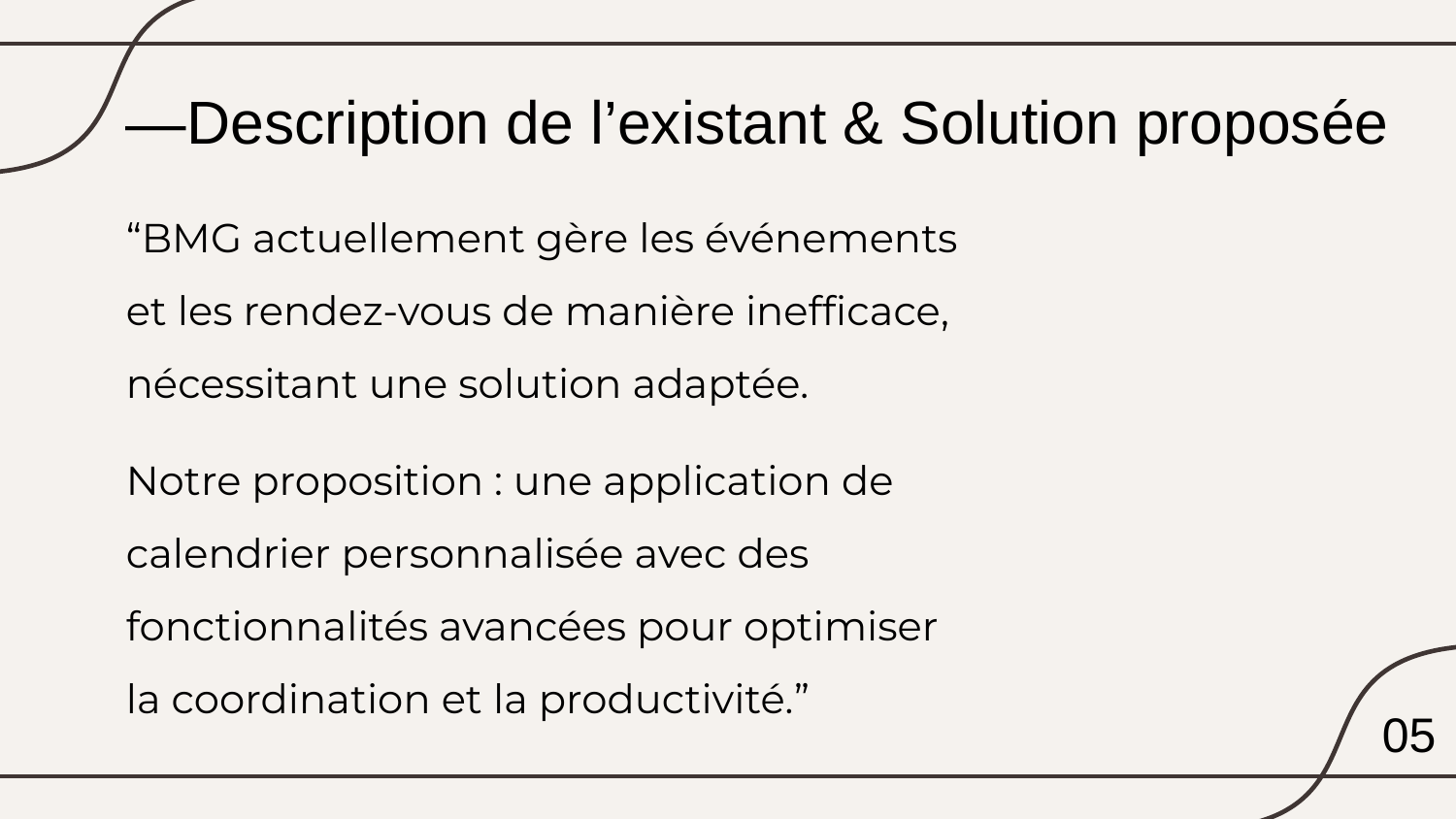

# —Description de l’existant & Solution proposée
“BMG actuellement gère les événements et les rendez-vous de manière inefficace, nécessitant une solution adaptée.
Notre proposition : une application de calendrier personnalisée avec des fonctionnalités avancées pour optimiser la coordination et la productivité.”
05